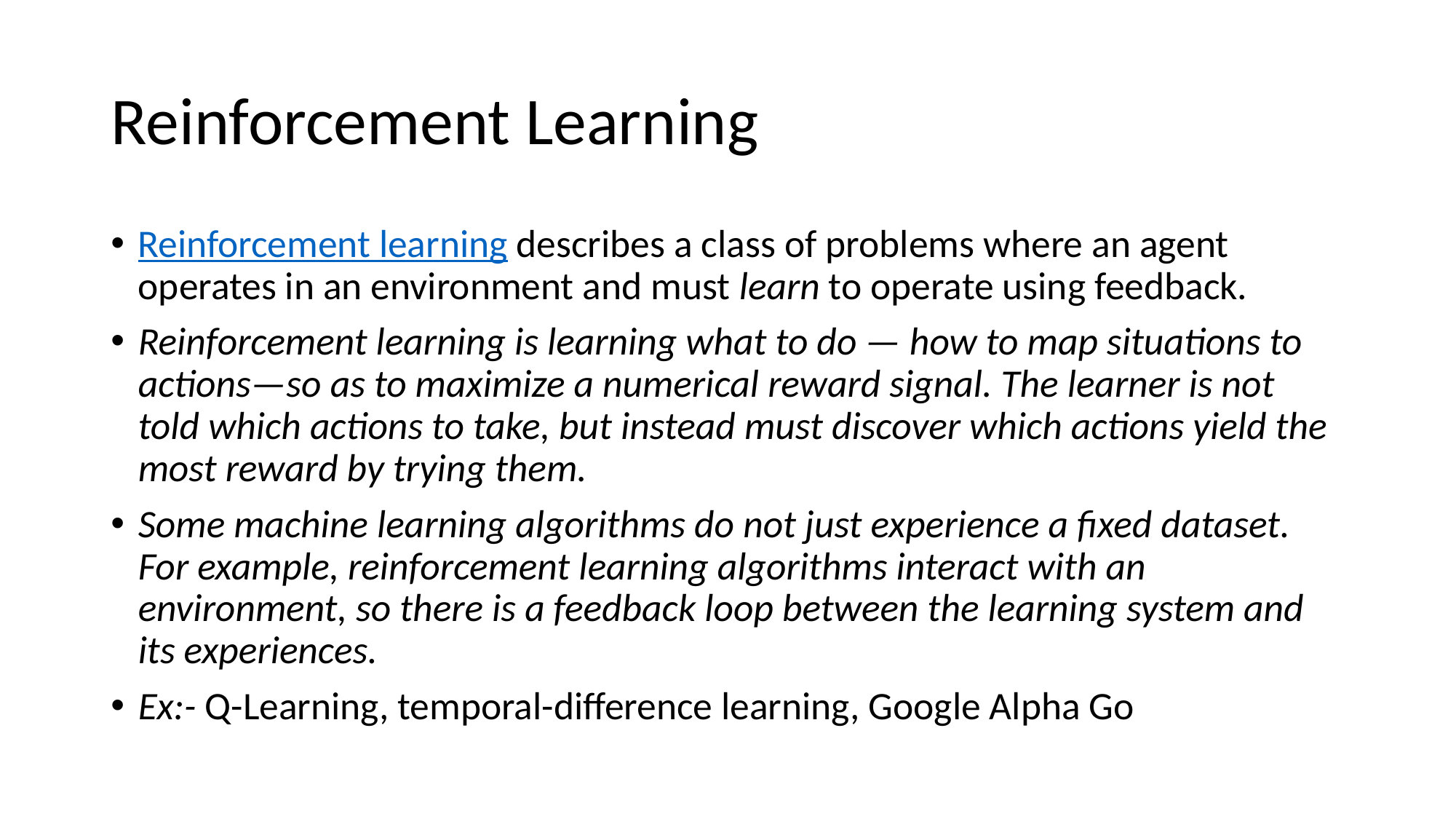

# Reinforcement Learning
Reinforcement learning describes a class of problems where an agent operates in an environment and must learn to operate using feedback.
Reinforcement learning is learning what to do — how to map situations to actions—so as to maximize a numerical reward signal. The learner is not told which actions to take, but instead must discover which actions yield the most reward by trying them.
Some machine learning algorithms do not just experience a fixed dataset. For example, reinforcement learning algorithms interact with an environment, so there is a feedback loop between the learning system and its experiences.
Ex:- Q-Learning, temporal-difference learning, Google Alpha Go